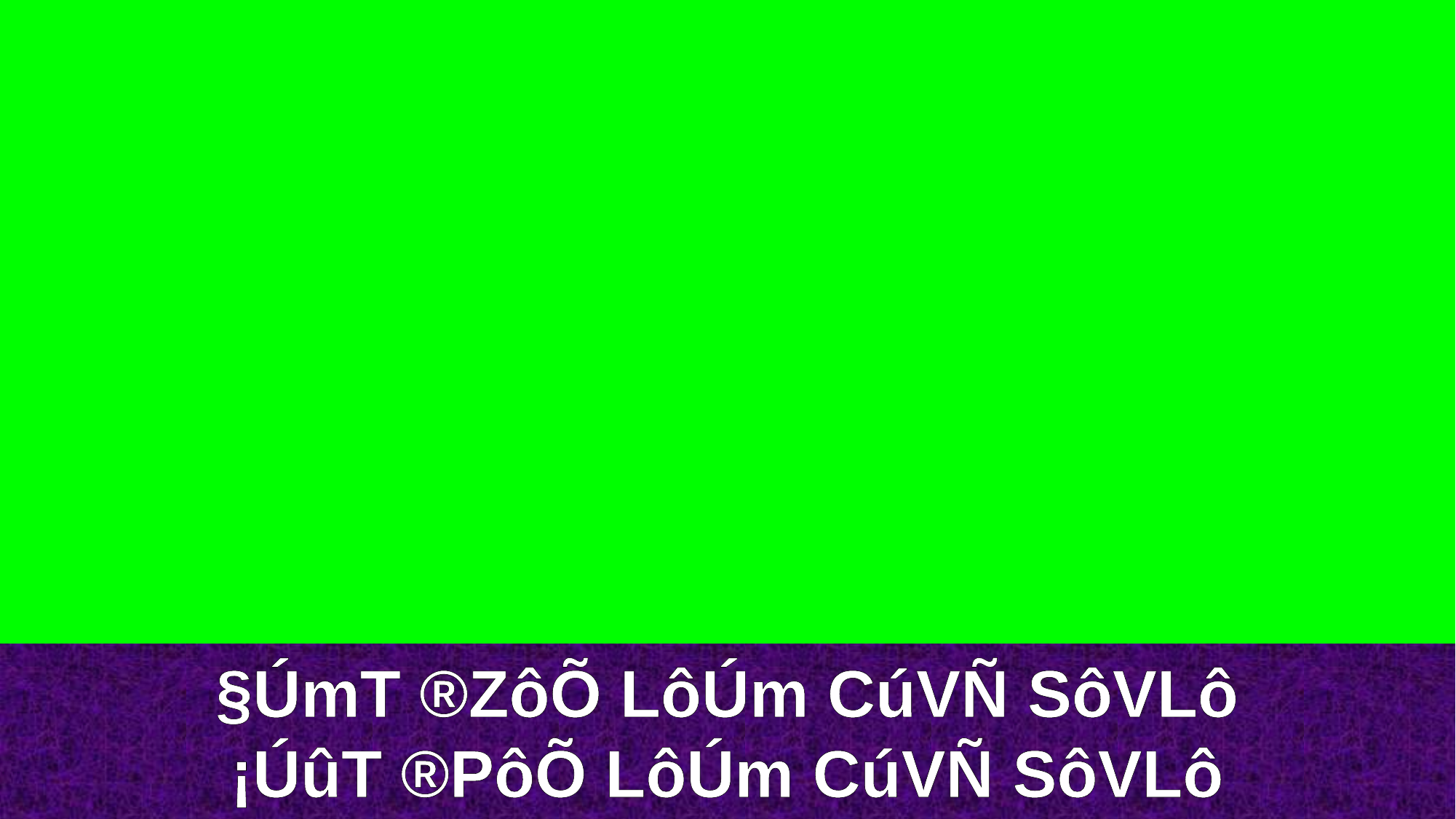

§ÚmT ®ZôÕ LôÚm CúVÑ SôVLô
¡ÚûT ®PôÕ LôÚm CúVÑ SôVLô